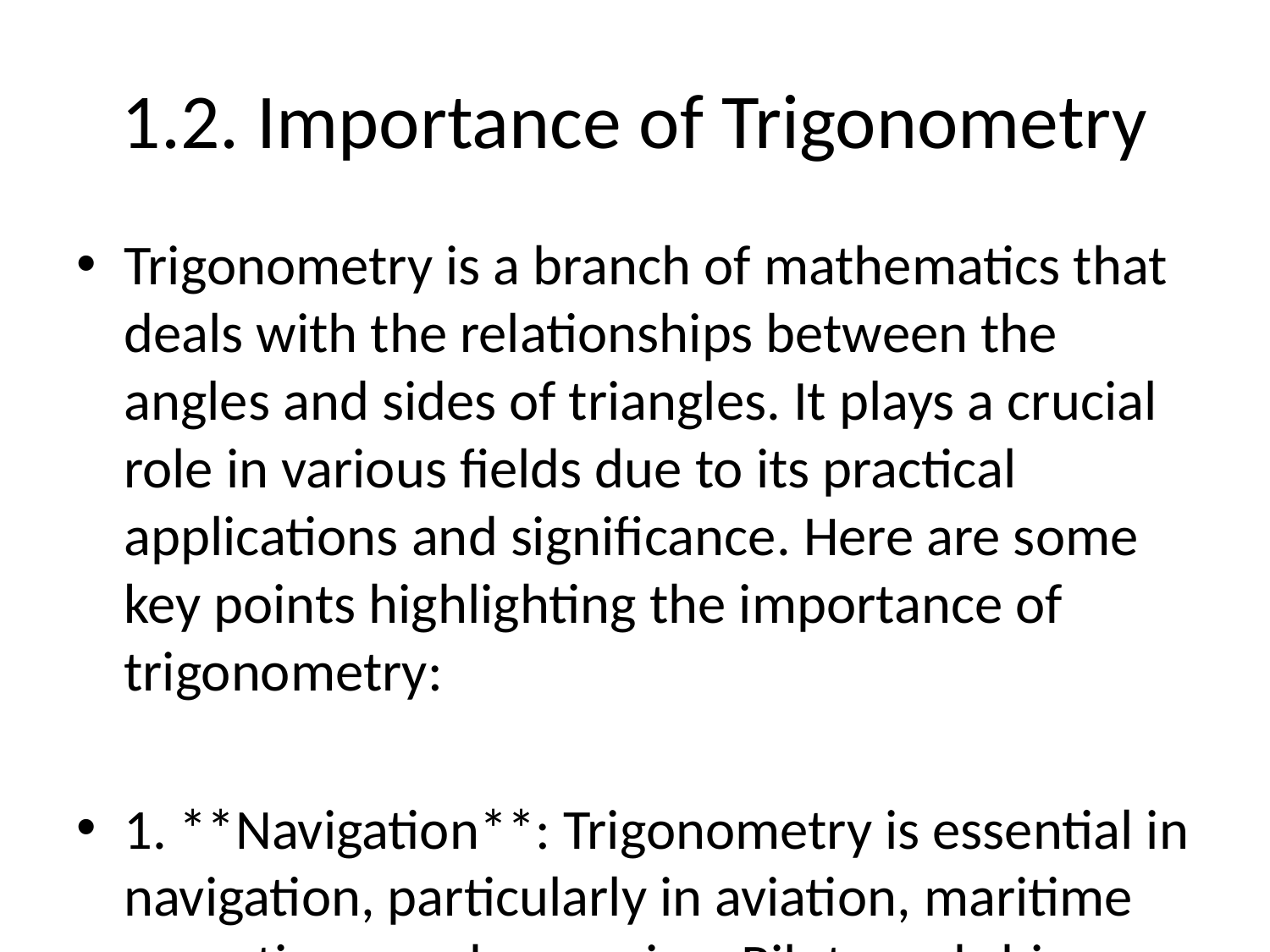

# 1.2. Importance of Trigonometry
Trigonometry is a branch of mathematics that deals with the relationships between the angles and sides of triangles. It plays a crucial role in various fields due to its practical applications and significance. Here are some key points highlighting the importance of trigonometry:

1. **Navigation**: Trigonometry is essential in navigation, particularly in aviation, maritime operations, and surveying. Pilots and ship captains use trigonometric functions to calculate distances, headings, and angles, ensuring accurate and safe navigation.

2. **Engineering and Architecture**: Trigonometry is extensively used in engineering and architecture to design structures, analyze forces, and determine the optimal angles for construction projects. It helps in calculating measurements, such as roof slopes, beam and column loads, and truss designs.

3. **Physics**: Trigonometric principles are applied in physics to understand and solve problems related to periodic motion, waveforms, and oscillations. Concepts like amplitude, frequency, and phase shift rely on trigonometric functions like sine and cosine.

4. **Technology**: In the field of technology, trigonometry is vital for developing computer graphics, animation, and game programming. Algorithms based on trigonometric functions enable the creation of visual effects, simulations, and realistic virtual environments.

5. **Astronomy**: Astronomers use trigonometry to study celestial objects, calculate distances between stars and planets, and predict astronomical events like eclipses and planetary transits. Trigonometric principles help in determining the positions and movements of celestial bodies.

6. **Surveying and Mapping**: Trigonometry is fundamental in surveying land, creating maps, and measuring angles and distances. Surveyors use trigonometric formulas to establish property boundaries, monitor land erosion, and plan construction projects accurately.

7. **Finance and Economics**: Trigonometry is applied in finance and economics to model periodic phenomena like interest rates, stock market fluctuations, and business cycles. Trigonometric functions help in analyzing trends, forecasting data, and making informed decisions.

8. **Medical Imaging**: In medical imaging technologies such as MRI and CT scans, trigonometry is utilized to reconstruct 3D images from 2D scans. Trigonometric algorithms help in visualizing internal body structures and detecting abnormalities with precision.

In conclusion, trigonometry is indispensable in various disciplines due to its practical applications and role in problem-solving. Its relevance extends across diverse fields, making it a foundational concept in mathematics with widespread significance in both theoretical and real-world scenarios.